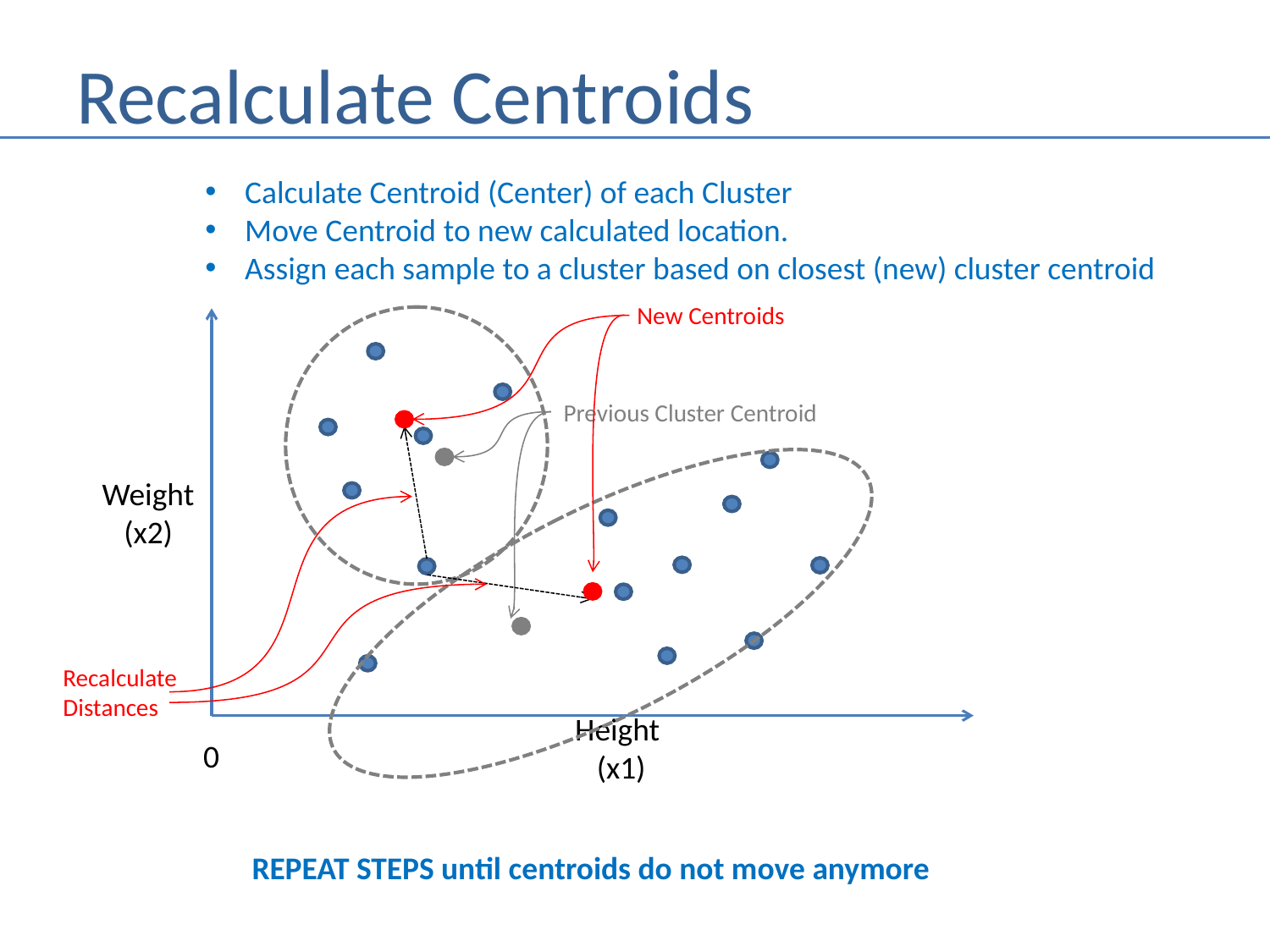

# Recalculate Centroids
Calculate Centroid (Center) of each Cluster
Move Centroid to new calculated location.
Assign each sample to a cluster based on closest (new) cluster centroid
New Centroids

Previous Cluster Centroid

Weight
(x2)

Recalculate
Distances

Height
   (x1)
0
REPEAT STEPS until centroids do not move anymore